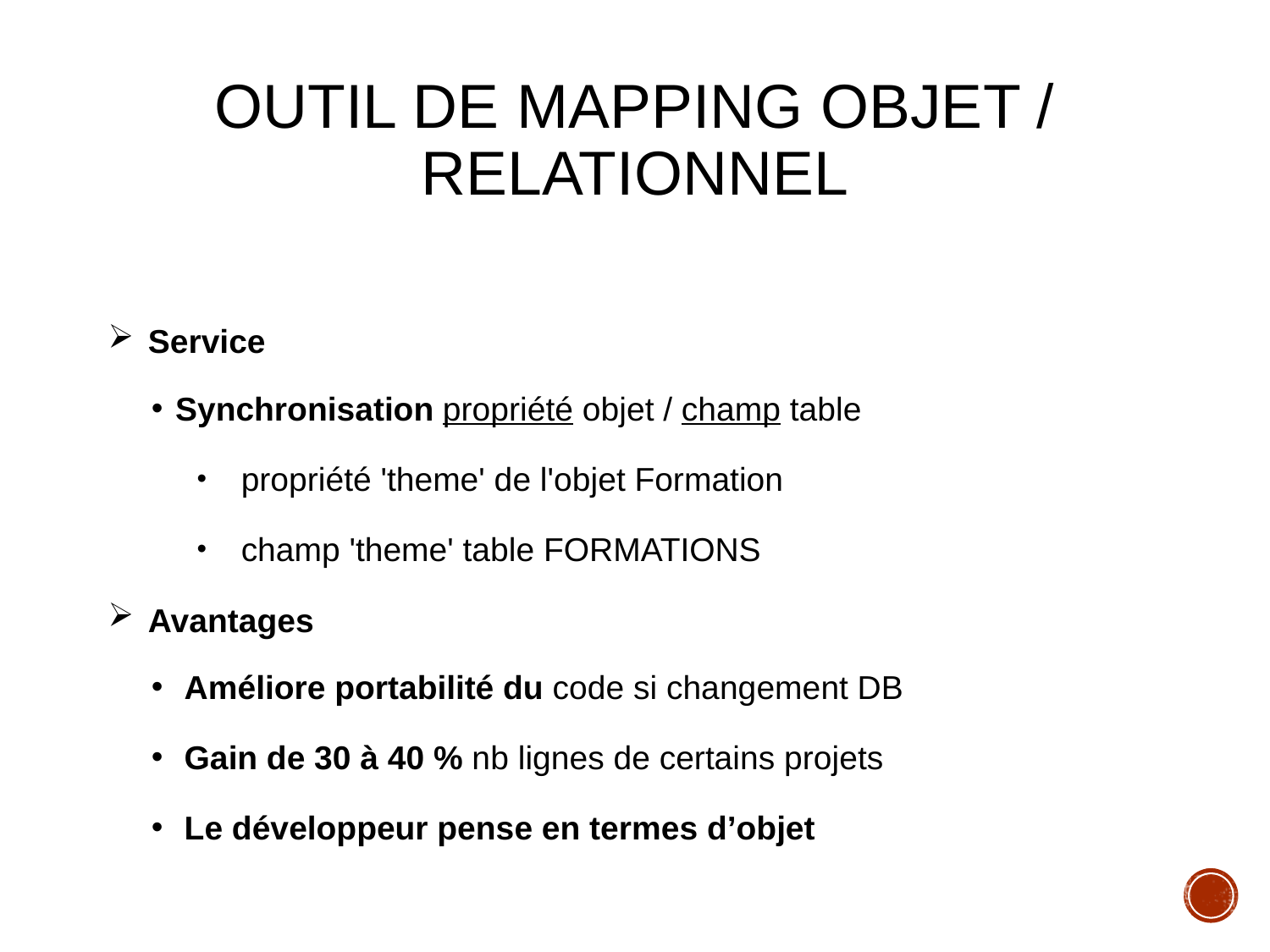

# Outil de mapping Objet / Relationnel
Service
Synchronisation propriété objet / champ table
 propriété 'theme' de l'objet Formation
 champ 'theme' table FORMATIONS
Avantages
 Améliore portabilité du code si changement DB
 Gain de 30 à 40 % nb lignes de certains projets
 Le développeur pense en termes d’objet